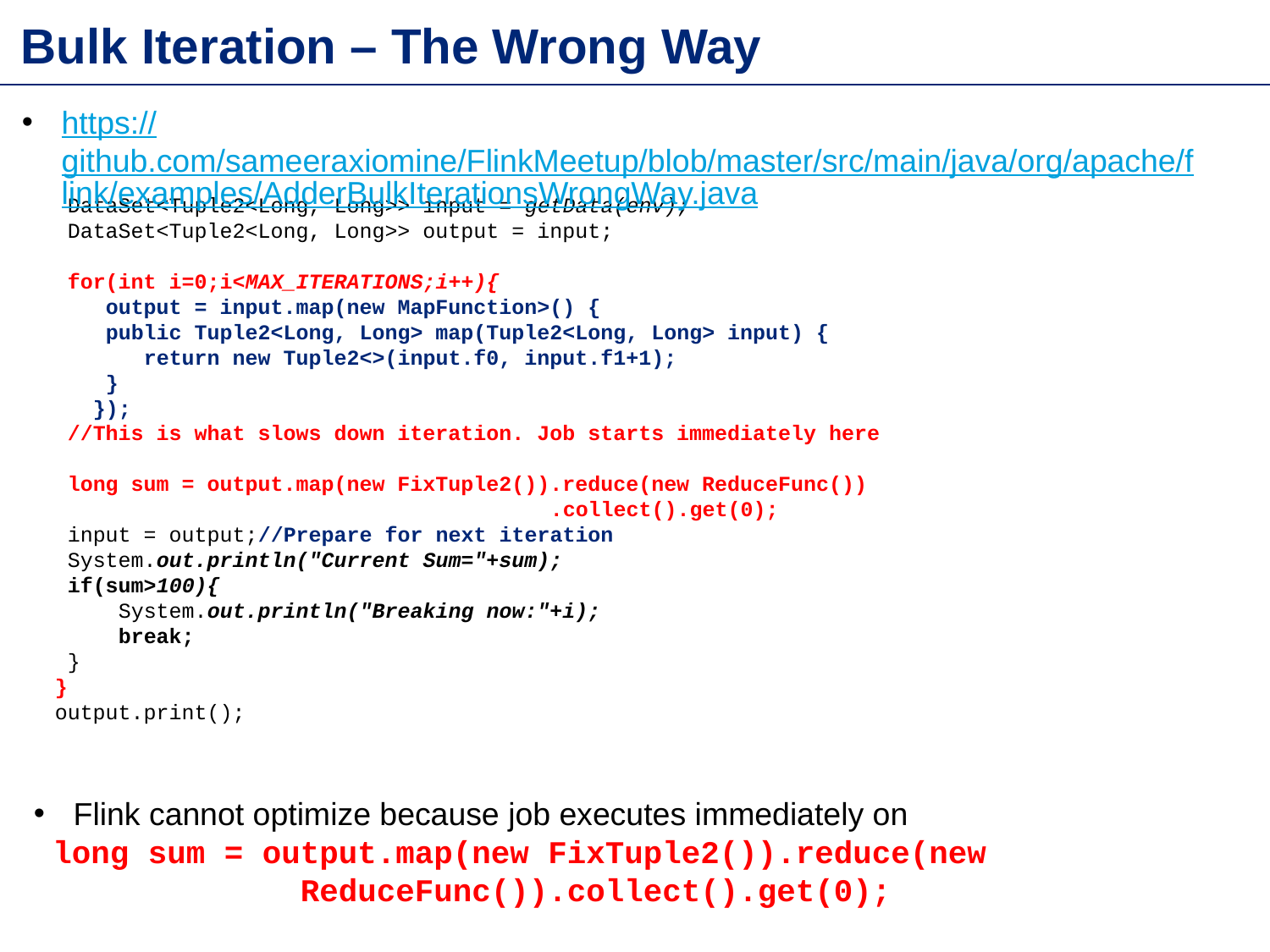

Bulk Iteration – The Wrong Way
https://github.com/sameeraxiomine/FlinkMeetup/blob/master/src/main/java/org/apache/flink/examples/AdderBulkIterationsWrongWay.java
 DataSet<Tuple2<Long, Long>> input = getData(env);
 DataSet<Tuple2<Long, Long>> output = input;

 for(int i=0;i<MAX_ITERATIONS;i++){
    output = input.map(new MapFunction>() {
    public Tuple2<Long, Long> map(Tuple2<Long, Long> input) {
       return new Tuple2<>(input.f0, input.f1+1);
    }
   });
 //This is what slows down iteration. Job starts immediately here
 long sum = output.map(new FixTuple2()).reduce(new ReduceFunc())
                                       .collect().get(0);
 input = output;//Prepare for next iteration
 System.out.println("Current Sum="+sum);
 if(sum>100){
     System.out.println("Breaking now:"+i);
     break;
 }
}
output.print();
Flink cannot optimize because job executes immediately on
 long sum = output.map(new FixTuple2()).reduce(new
              ReduceFunc()).collect().get(0);